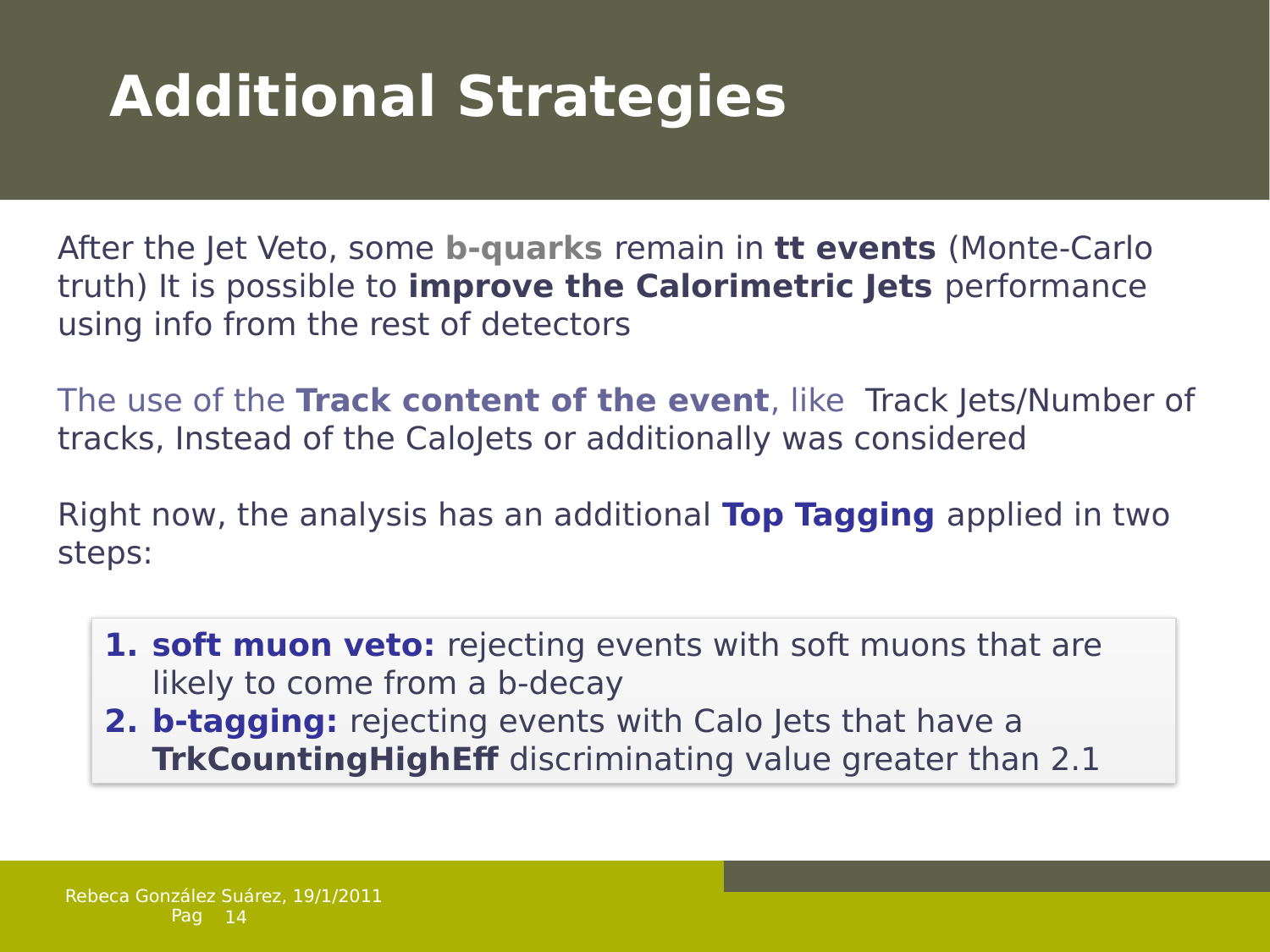

# Additional Strategies
After the Jet Veto, some b-quarks remain in tt events (Monte-Carlo truth) It is possible to improve the Calorimetric Jets performance using info from the rest of detectors

The use of the Track content of the event, like  Track Jets/Number of tracks, Instead of the CaloJets or additionally was considered

Right now, the analysis has an additional Top Tagging applied in two steps:

soft muon veto: rejecting events with soft muons that are likely to come from a b-decay
b-tagging: rejecting events with Calo Jets that have a TrkCountingHighEff discriminating value greater than 2.1
Rebeca González Suárez, 19/1/2011
14